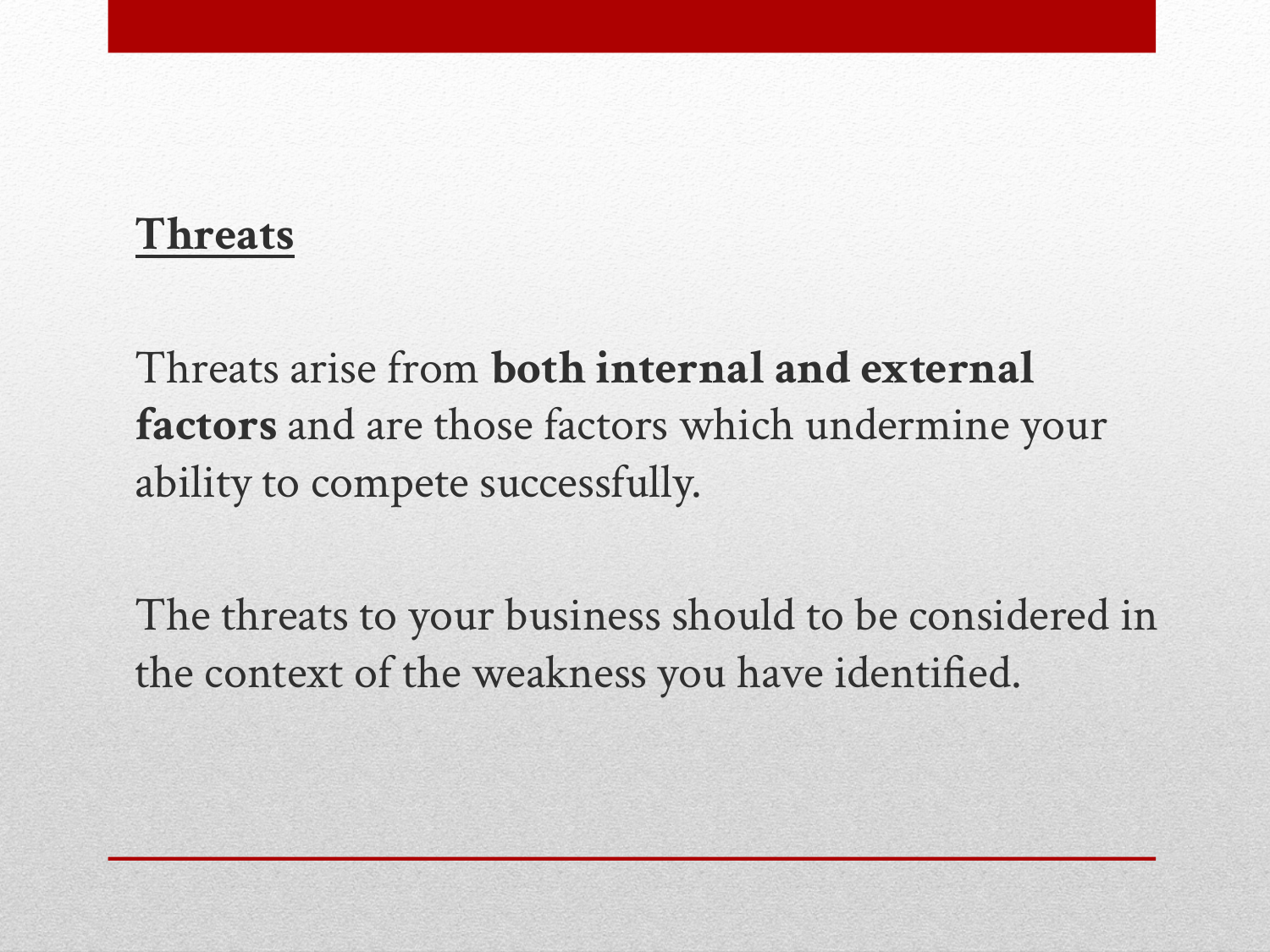

Threats

	Threats arise from both internal and external factors and are those factors which undermine your ability to compete successfully.

	The threats to your business should to be considered in the context of the weakness you have identified.